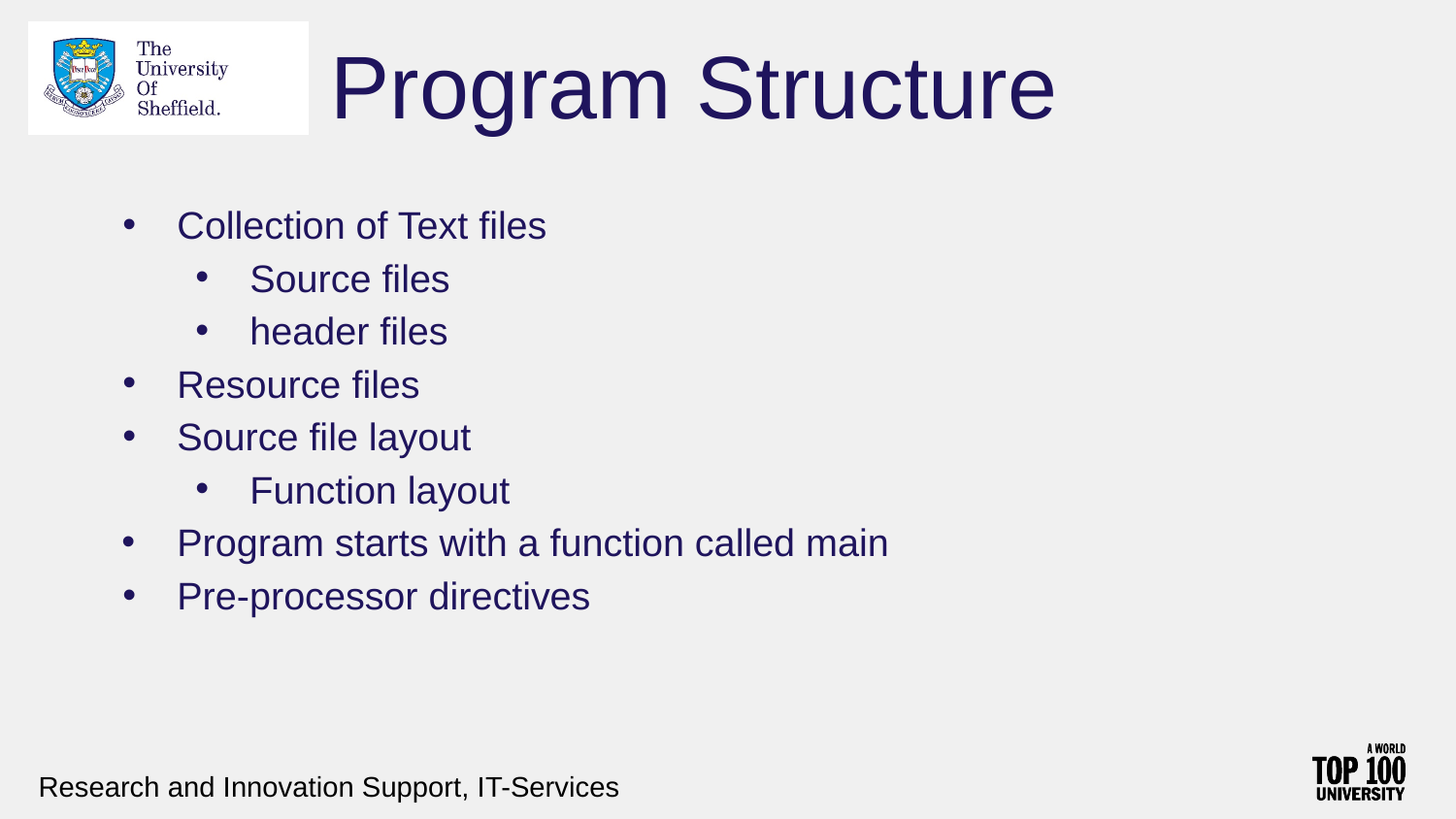

# Program Structure
Collection of Text files
Source files
header files
Resource files
Source file layout
Function layout
Program starts with a function called main
Pre-processor directives